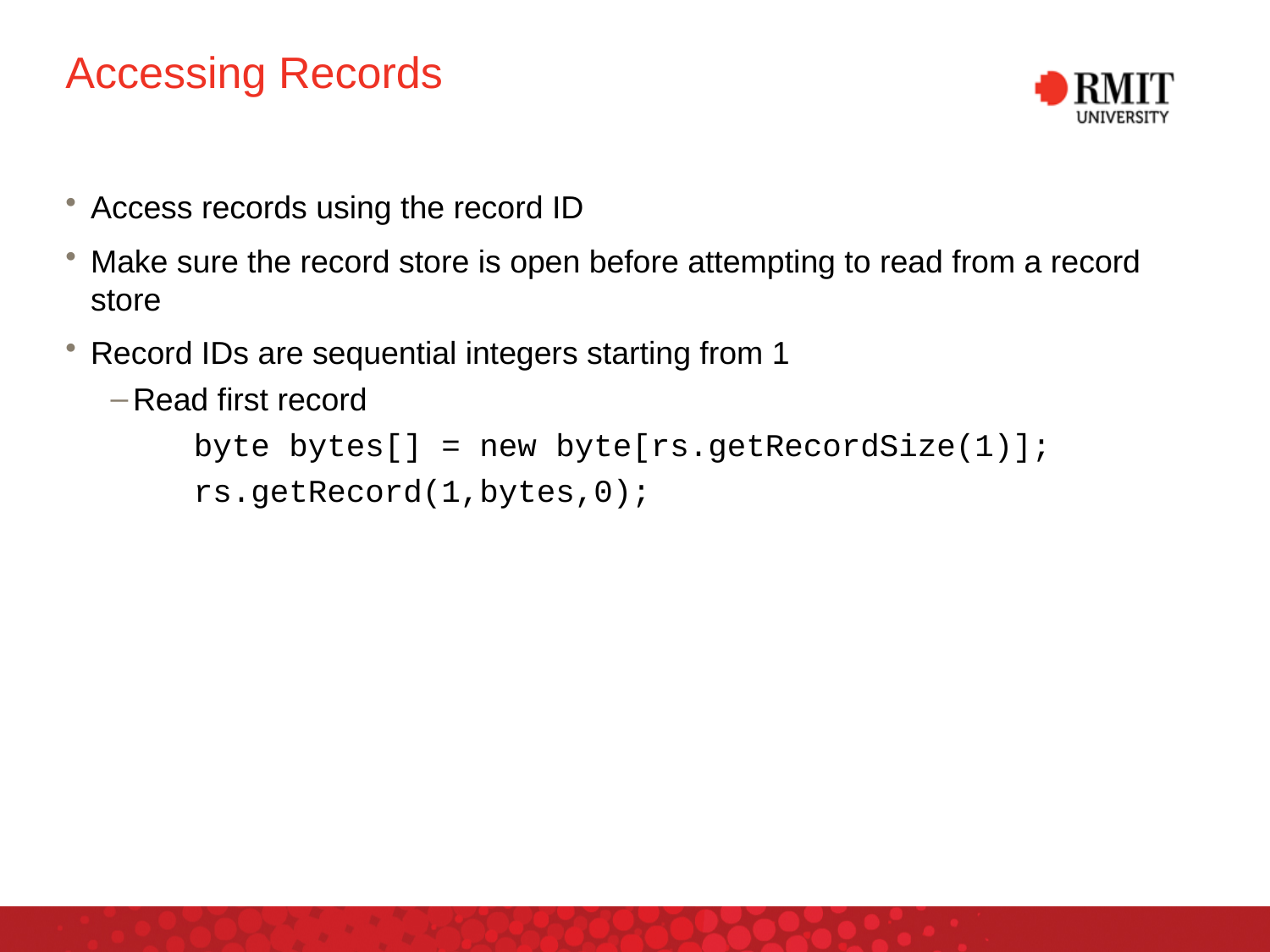

# Accessing Records
Access records using the record ID
Make sure the record store is open before attempting to read from a record store
Record IDs are sequential integers starting from 1
Read first record
byte bytes[] = new byte[rs.getRecordSize(1)];
rs.getRecord(1,bytes,0);